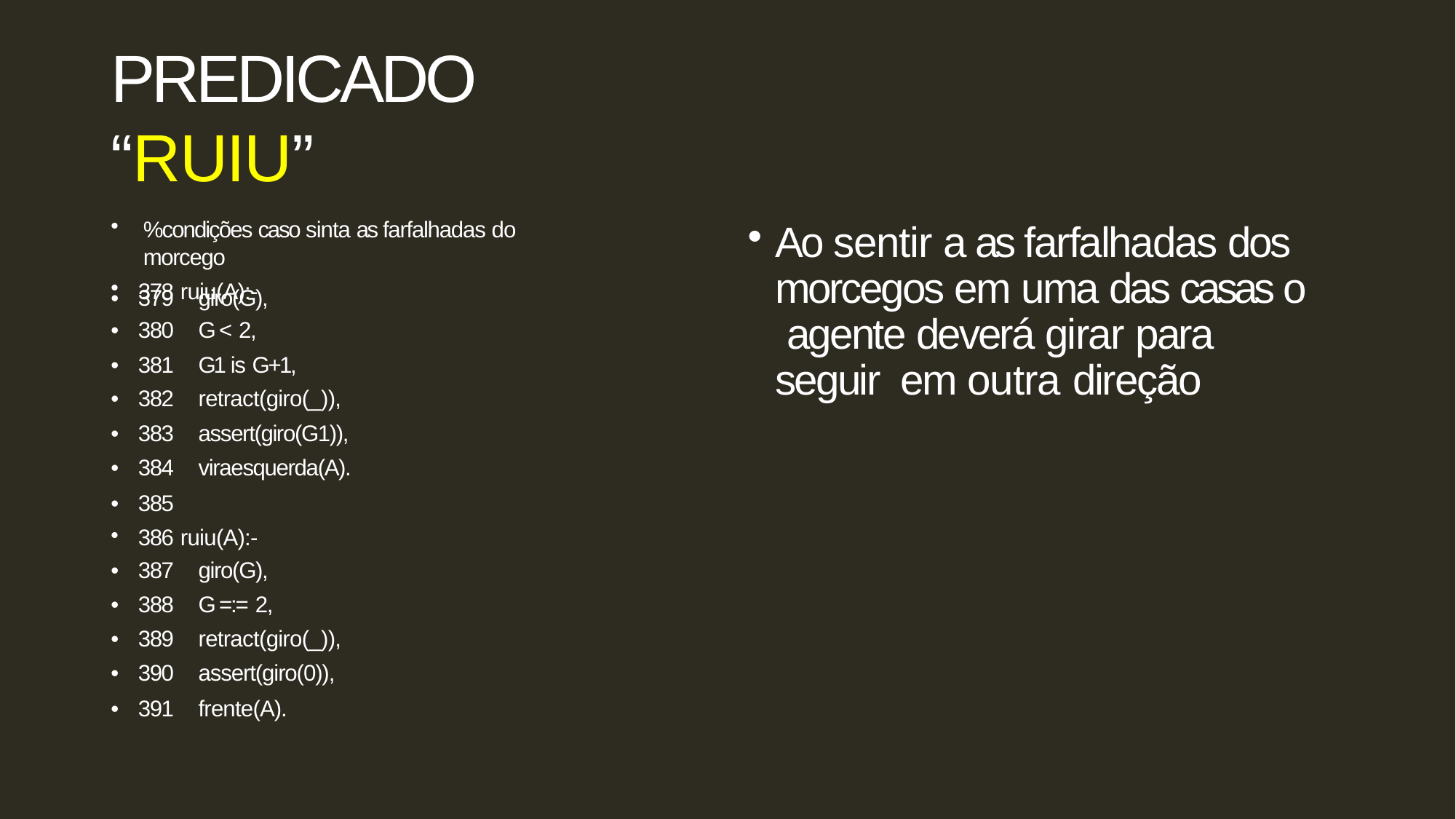

# Predicado “Ruiu”
%condições caso sinta as farfalhadas do morcego
378 ruiu(A):-
Ao sentir a as farfalhadas dos  morcegos em uma das casas o  agente deverá girar para seguir  em outra direção
| • | 379 | giro(G), |
| --- | --- | --- |
| • | 380 | G < 2, |
| • | 381 | G1 is G+1, |
| • | 382 | retract(giro(\_)), |
| • | 383 | assert(giro(G1)), |
| • | 384 | viraesquerda(A). |
| • | 385 |  |
| 386 ruiu(A):- |  |  |
| • | 387 | giro(G), |
| • | 388 | G =:= 2, |
| • | 389 | retract(giro(\_)), |
| • | 390 | assert(giro(0)), |
| • | 391 | frente(A). |